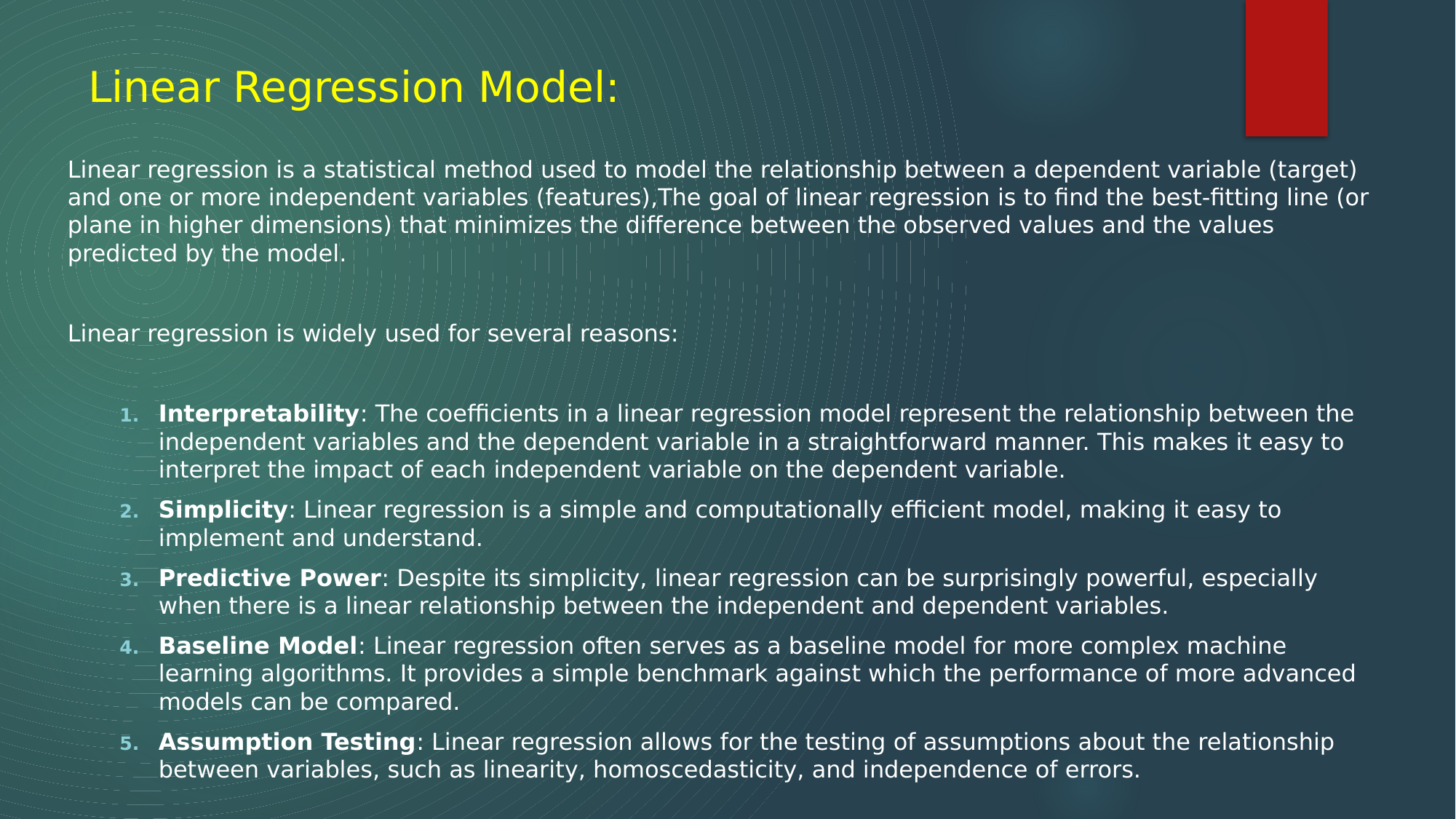

# Linear Regression Model:
Linear regression is a statistical method used to model the relationship between a dependent variable (target) and one or more independent variables (features),The goal of linear regression is to find the best-fitting line (or plane in higher dimensions) that minimizes the difference between the observed values and the values predicted by the model.

Linear regression is widely used for several reasons:

Interpretability: The coefficients in a linear regression model represent the relationship between the independent variables and the dependent variable in a straightforward manner. This makes it easy to interpret the impact of each independent variable on the dependent variable.
Simplicity: Linear regression is a simple and computationally efficient model, making it easy to implement and understand.
Predictive Power: Despite its simplicity, linear regression can be surprisingly powerful, especially when there is a linear relationship between the independent and dependent variables.
Baseline Model: Linear regression often serves as a baseline model for more complex machine learning algorithms. It provides a simple benchmark against which the performance of more advanced models can be compared.
Assumption Testing: Linear regression allows for the testing of assumptions about the relationship between variables, such as linearity, homoscedasticity, and independence of errors.